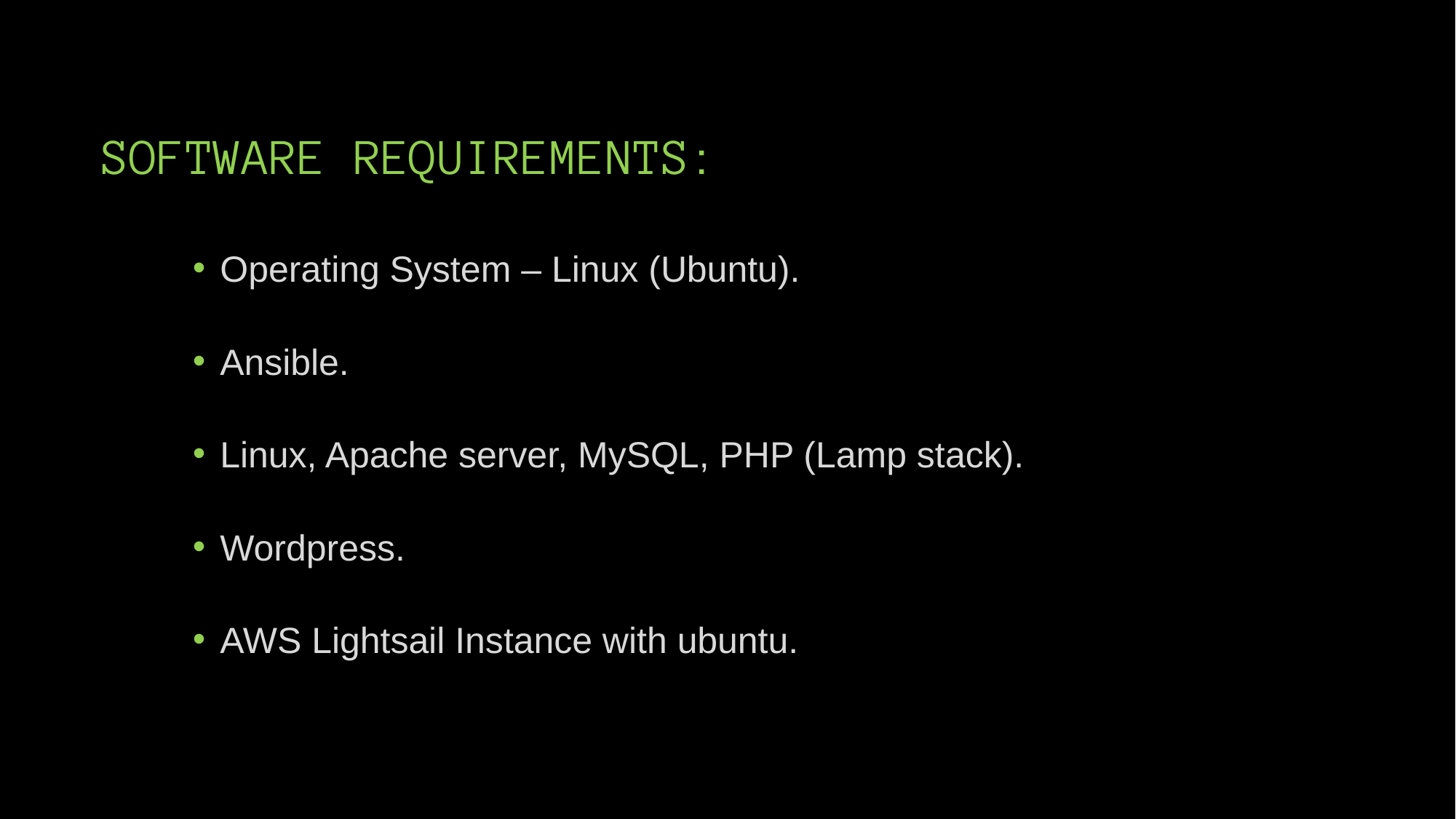

# SOFTWARE REQUIREMENTS:
Operating System – Linux (Ubuntu).
Ansible.
Linux, Apache server, MySQL, PHP (Lamp stack).
Wordpress.
AWS Lightsail Instance with ubuntu.